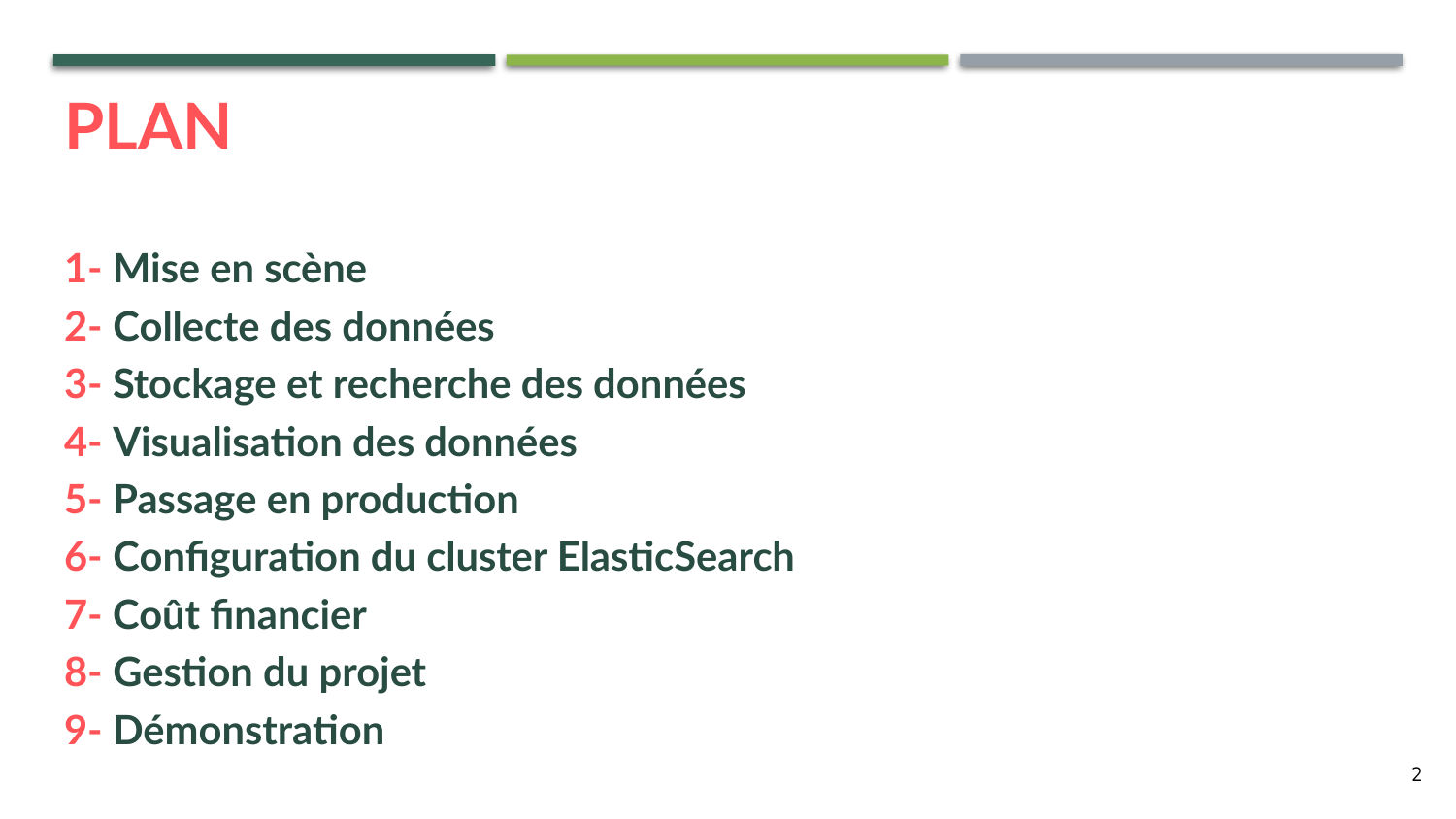

# plan
1- Mise en scène
2- Collecte des données
3- Stockage et recherche des données
4- Visualisation des données
5- Passage en production
6- Configuration du cluster ElasticSearch
7- Coût financier
8- Gestion du projet
9- Démonstration
2